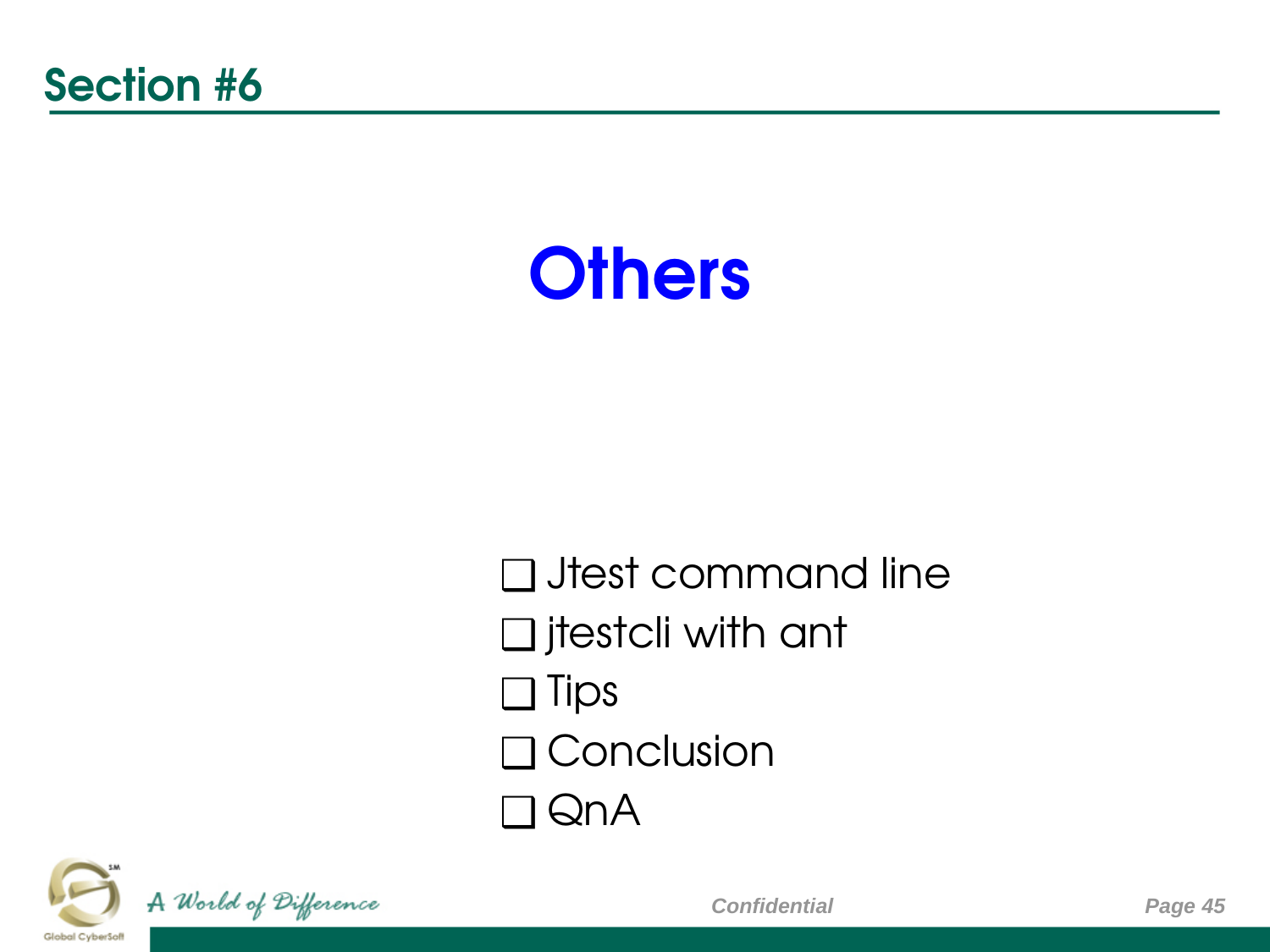

# Section #6
Others
Jtest command line
jtestcli with ant
Tips
Conclusion
QnA
Confidential
Page 45